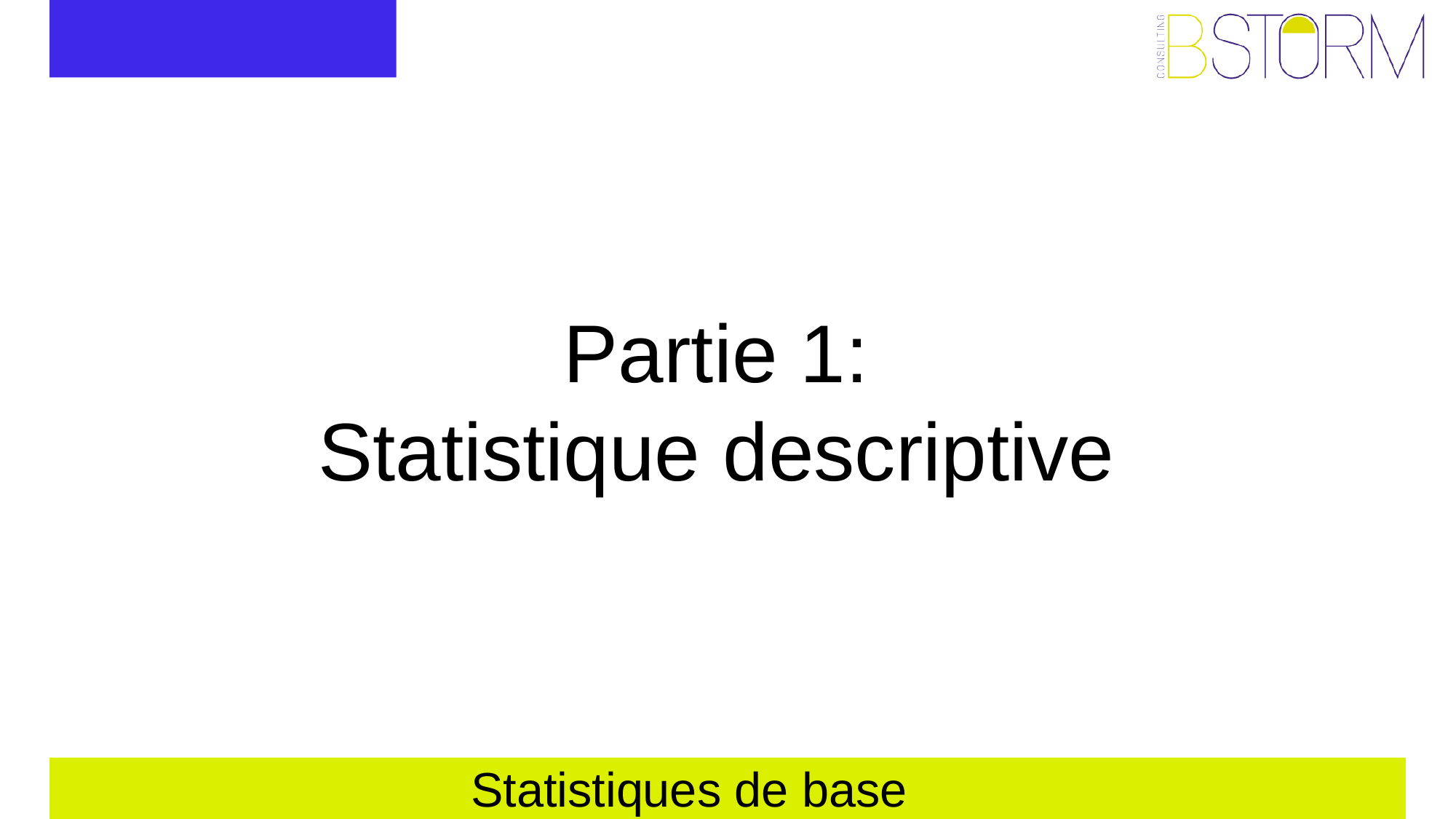

# Partie 1: Statistique descriptive
Statistiques de base